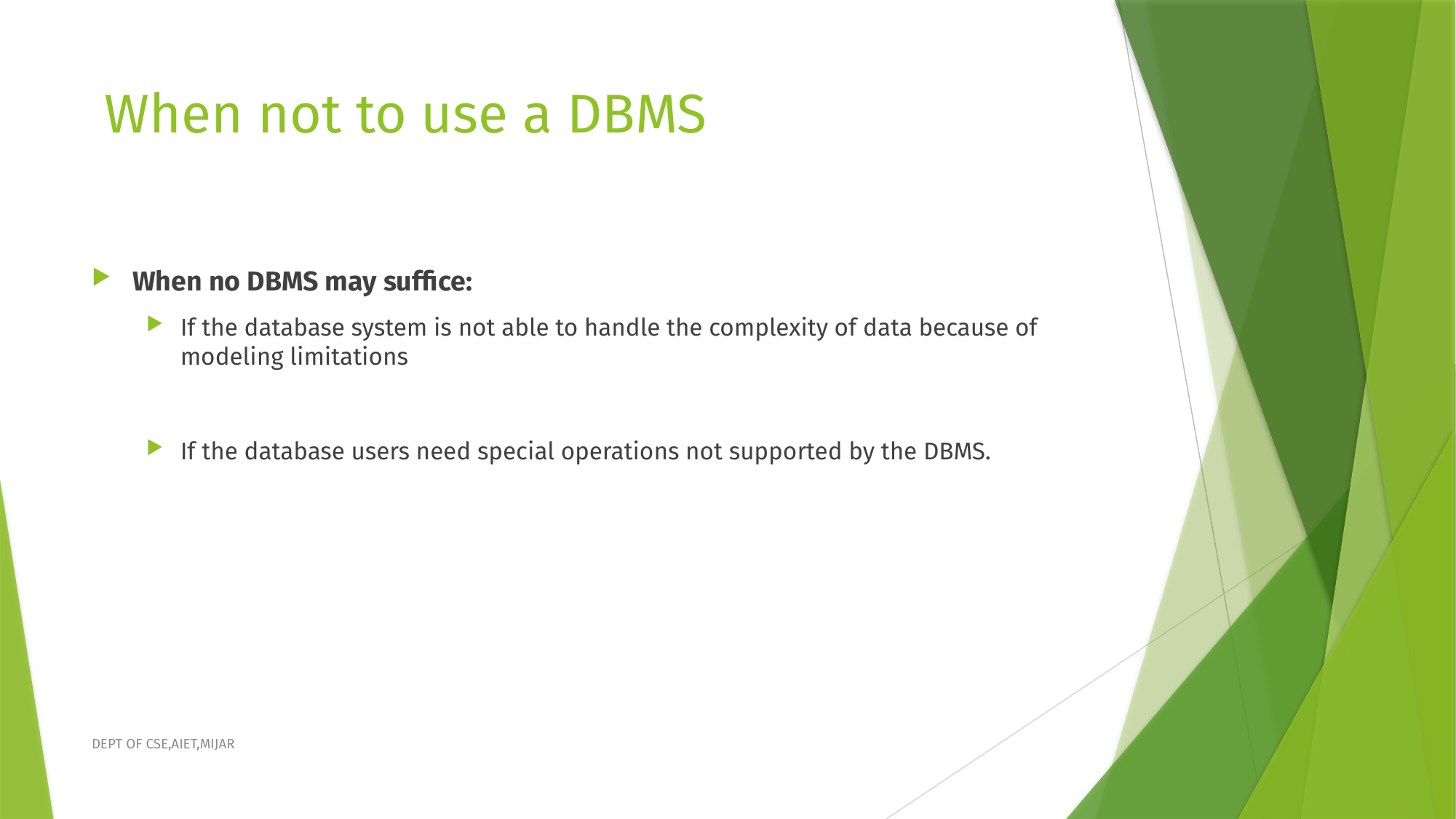

# When not to use a DBMS
When no DBMS may suffice:
If the database system is not able to handle the complexity of data because of modeling limitations

If the database users need special operations not supported by the DBMS.
DEPT OF CSE,AIET,MIJAR